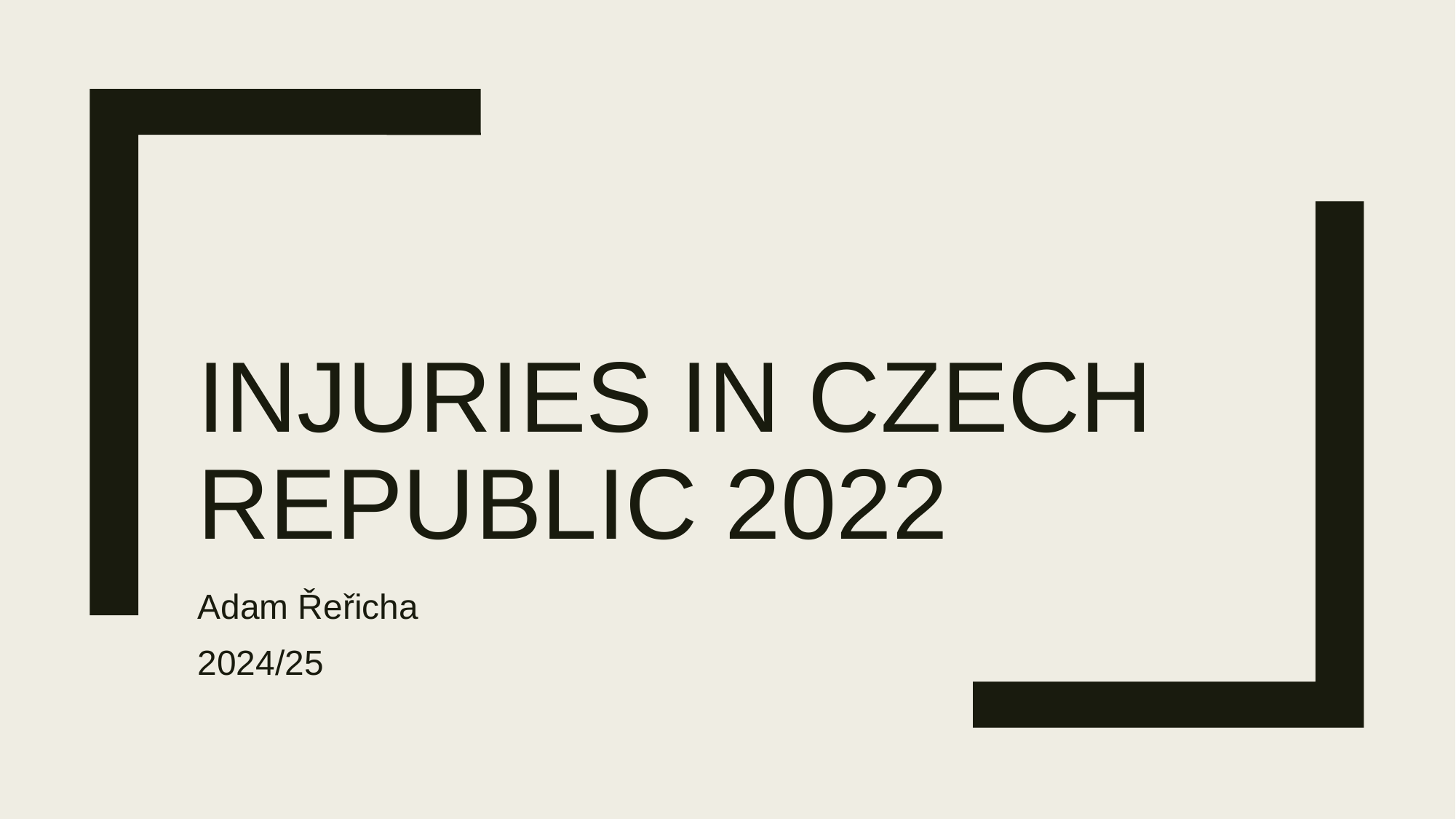

# Injuries in czech republic 2022
Adam Řeřicha
2024/25